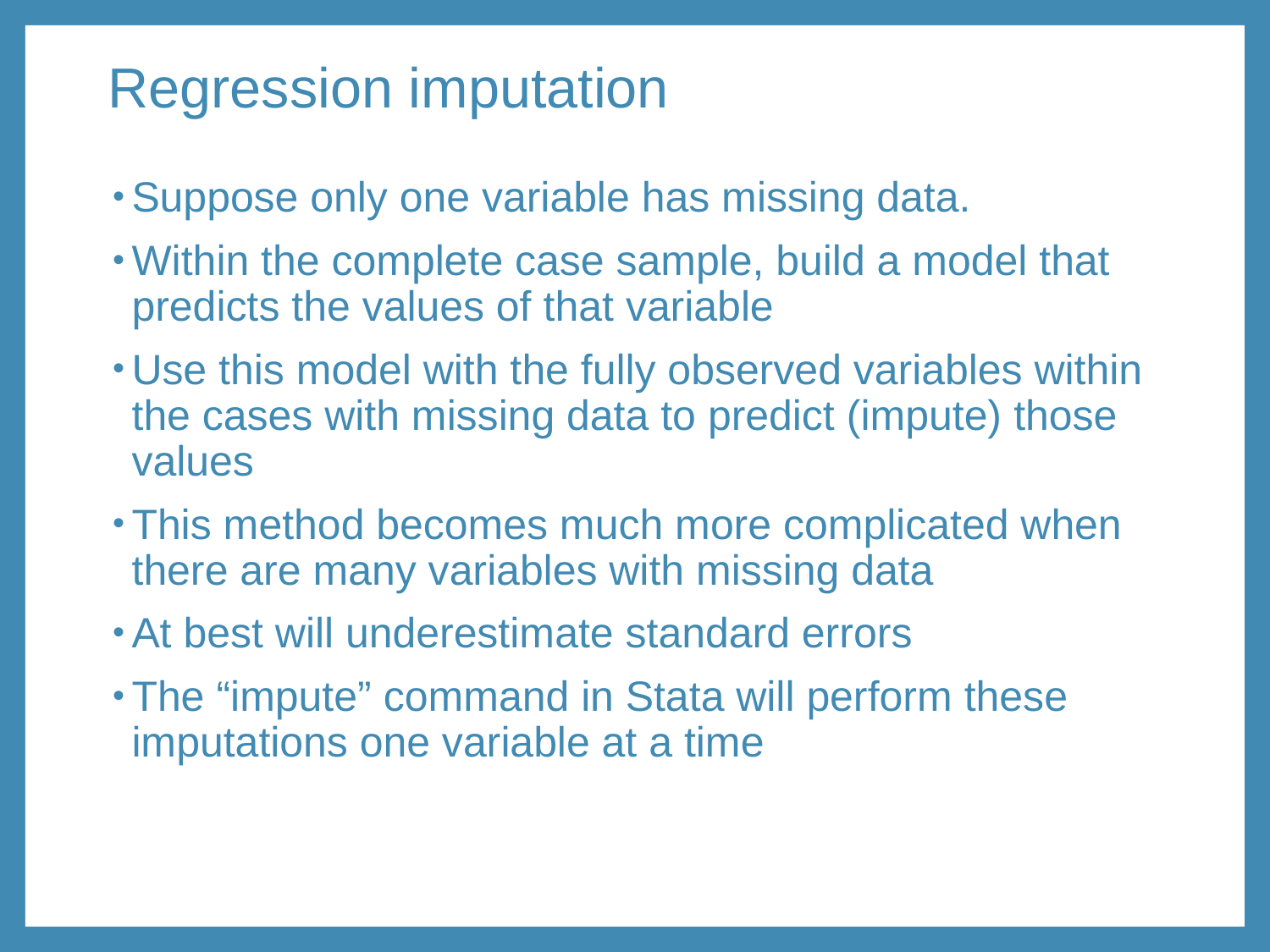

# Regression imputation
Suppose only one variable has missing data.
Within the complete case sample, build a model that predicts the values of that variable
Use this model with the fully observed variables within the cases with missing data to predict (impute) those values
This method becomes much more complicated when there are many variables with missing data
At best will underestimate standard errors
The “impute” command in Stata will perform these imputations one variable at a time